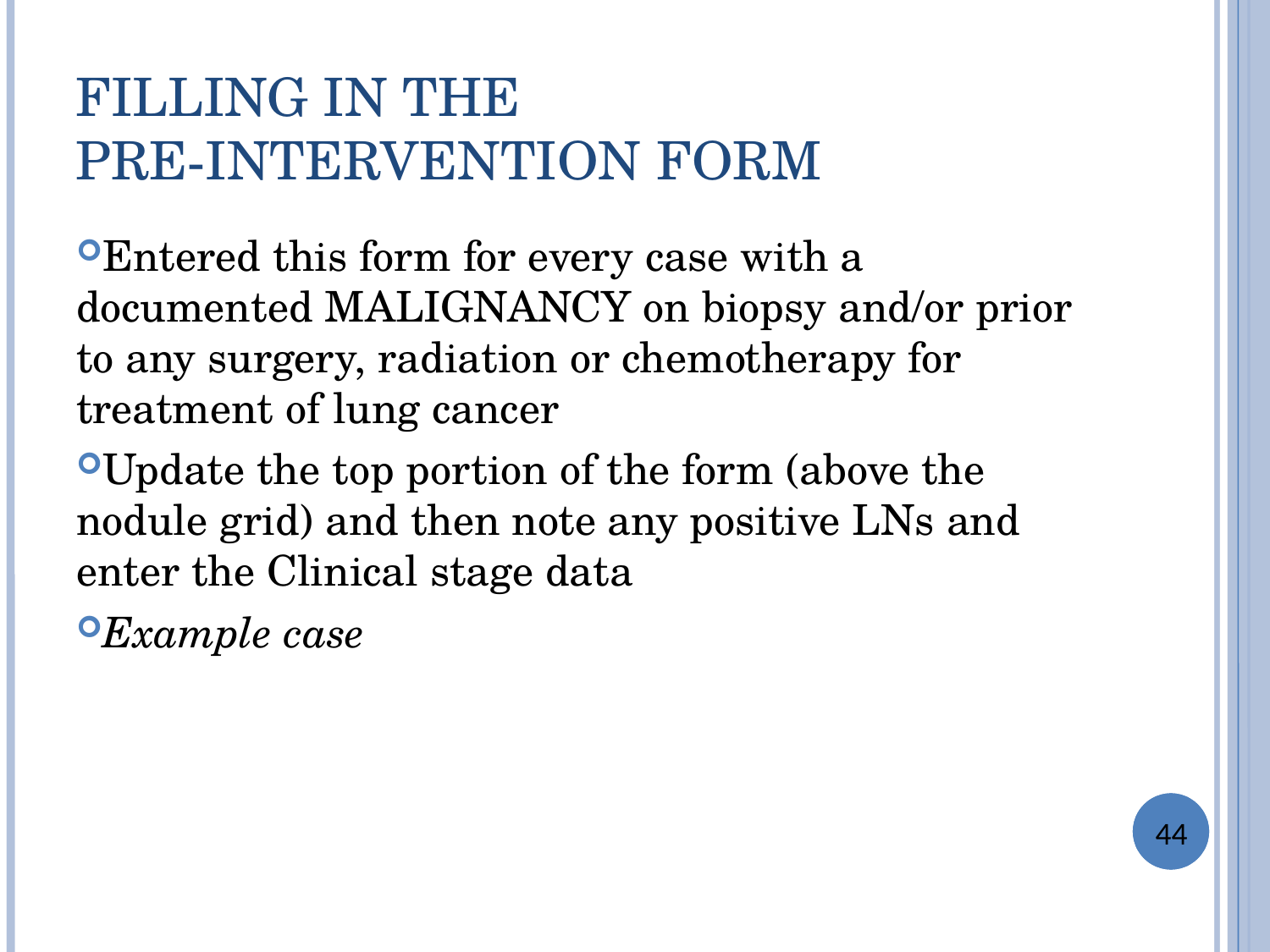

FILLING IN THE
PRE-INTERVENTION FORM
Entered this form for every case with a documented MALIGNANCY on biopsy and/or prior to any surgery, radiation or chemotherapy for treatment of lung cancer
Update the top portion of the form (above the nodule grid) and then note any positive LNs and enter the Clinical stage data
Example case

44